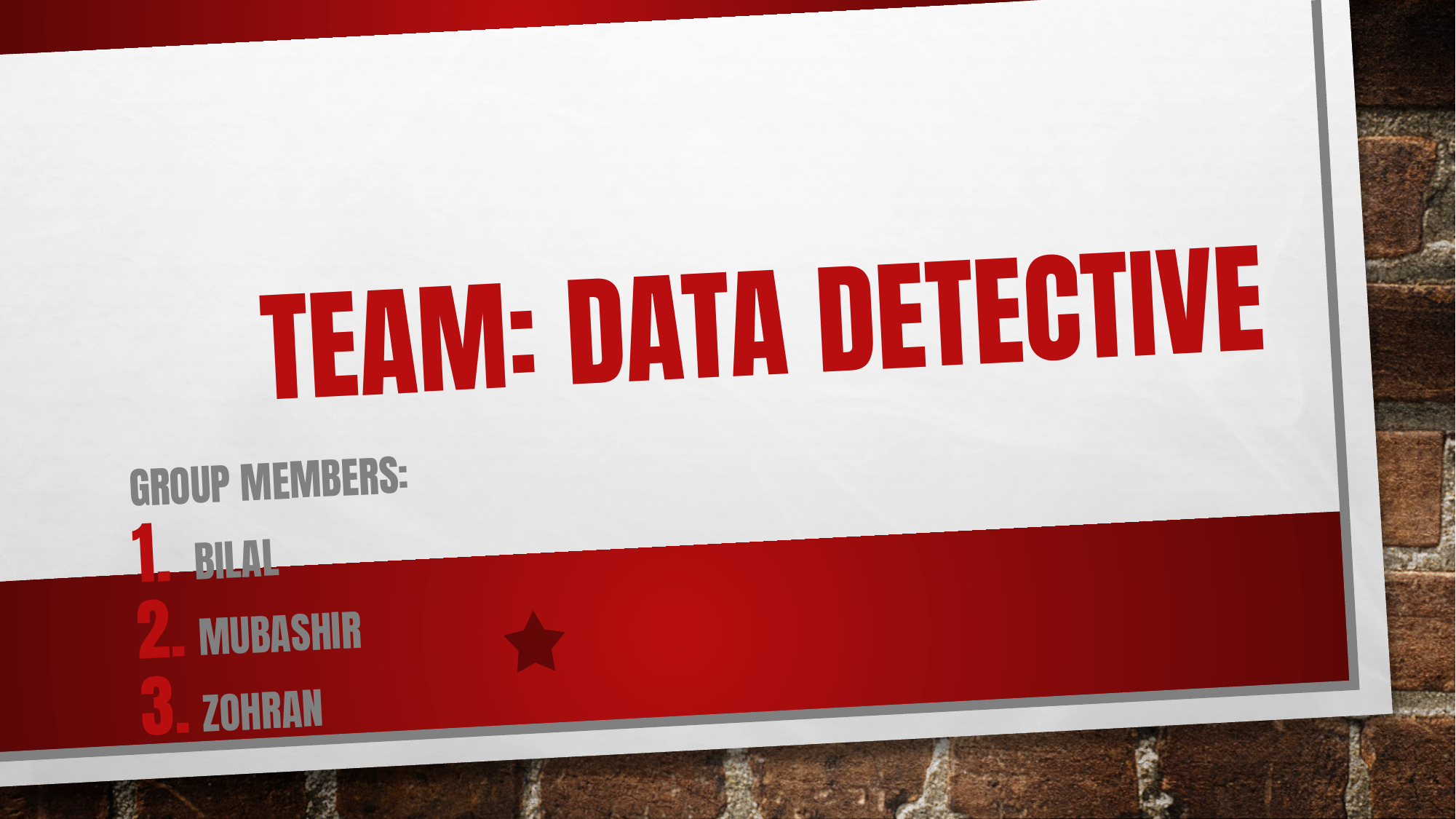

# Team: Data detective
Group members:
Bilal
Mubashir
Zohran